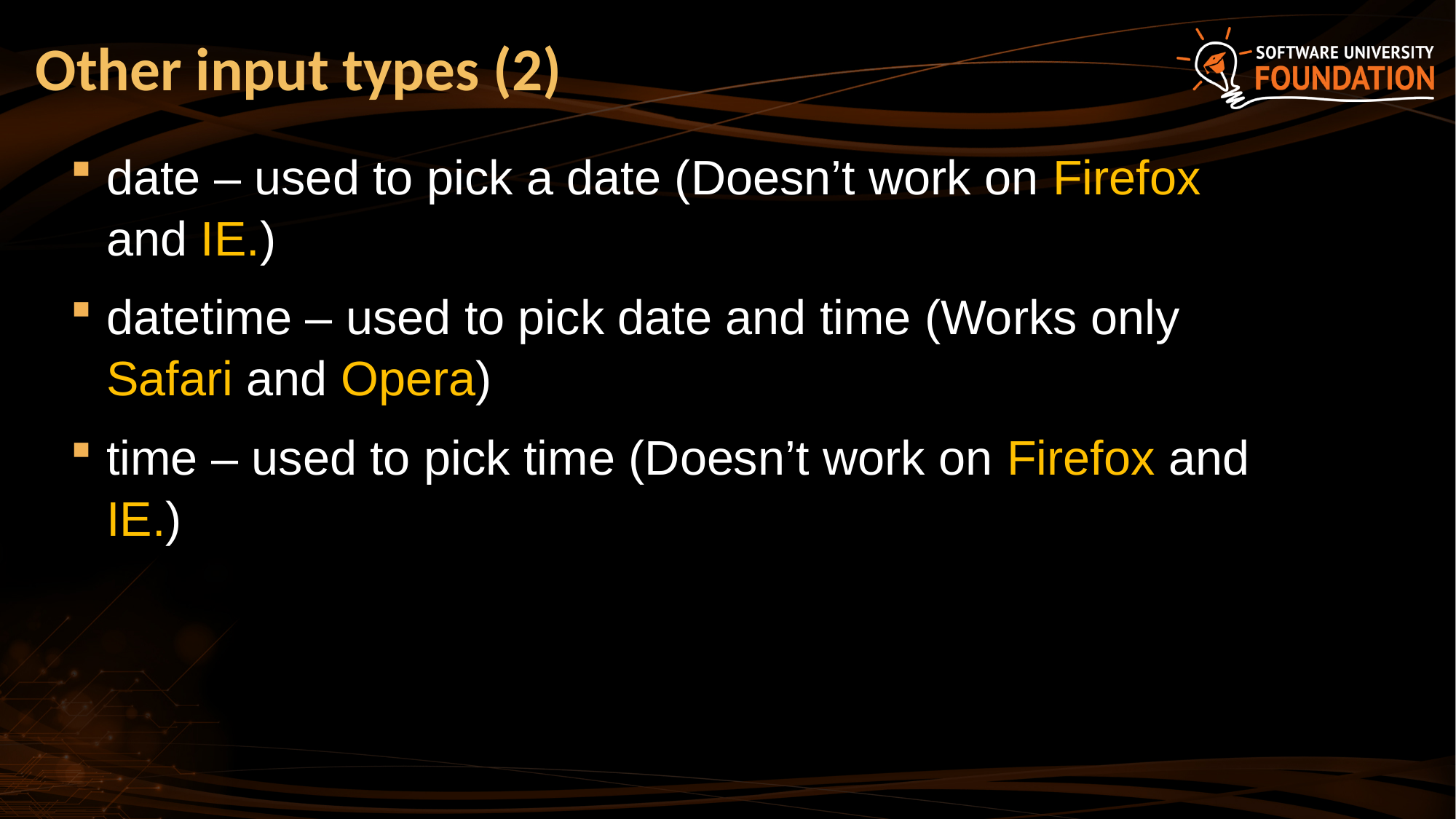

# Other input types (2)
date – used to pick a date (Doesn’t work on Firefox and IE.)
datetime – used to pick date and time (Works only Safari and Opera)
time – used to pick time (Doesn’t work on Firefox and IE.)